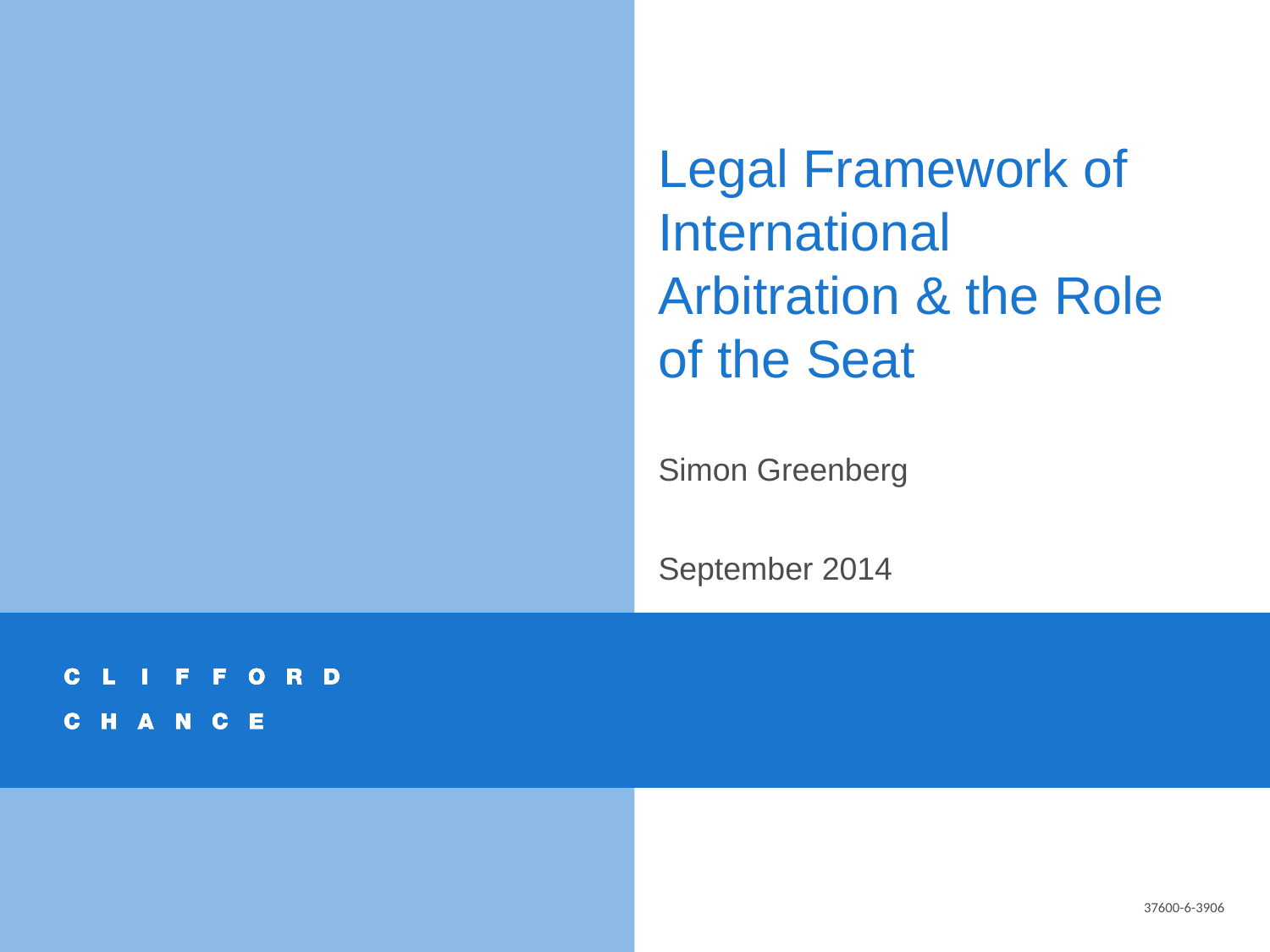

# Legal Framework of International Arbitration & the Role of the Seat
Simon Greenberg
September 2014

37600-6-3906